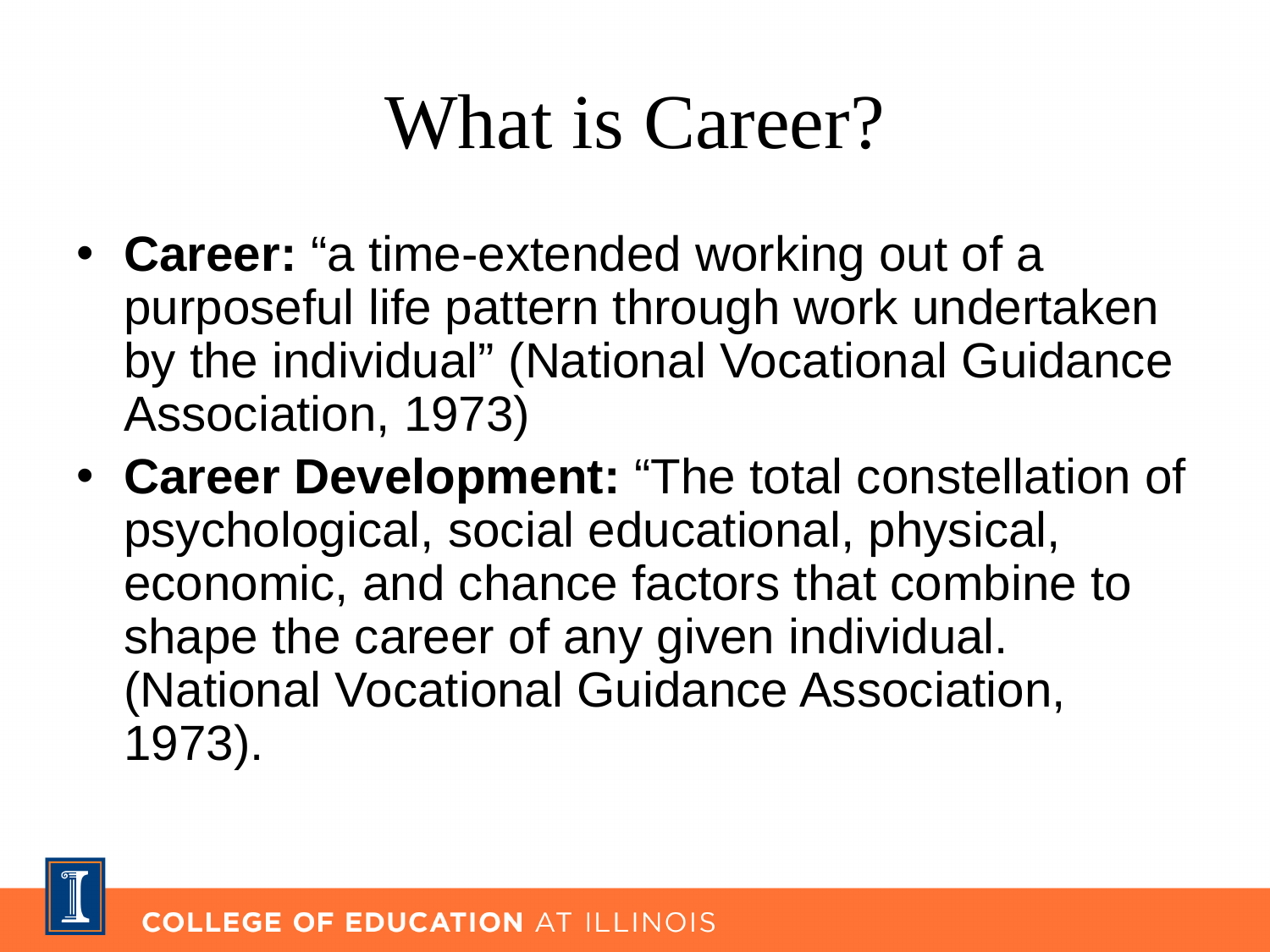

# What is Career?
Career: “a time-extended working out of a purposeful life pattern through work undertaken by the individual” (National Vocational Guidance Association, 1973)
Career Development: “The total constellation of psychological, social educational, physical, economic, and chance factors that combine to shape the career of any given individual. (National Vocational Guidance Association, 1973).